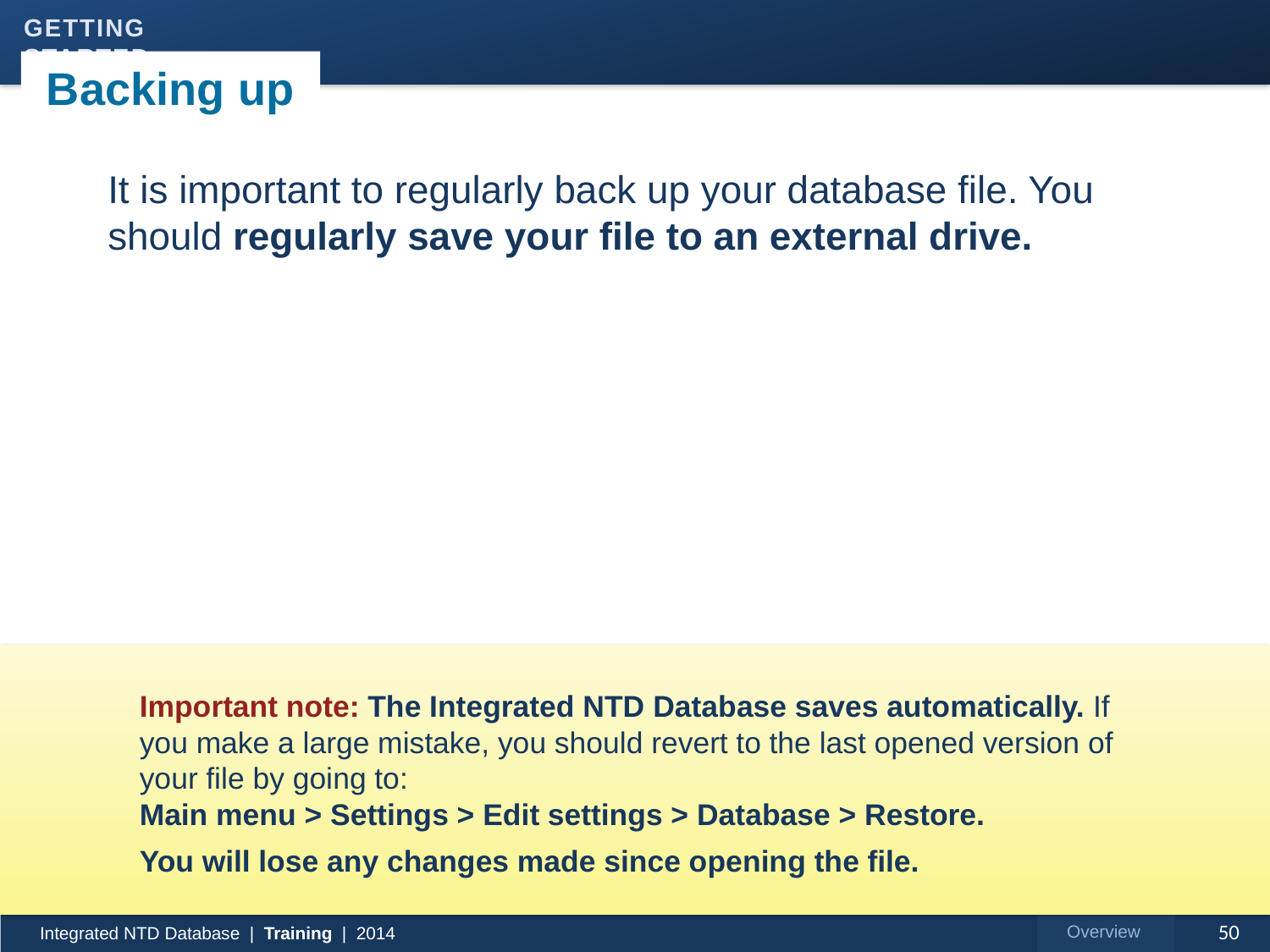

getting started
# Backing up
It is important to regularly back up your database file. You should regularly save your file to an external drive.

Important note: The Integrated NTD Database saves automatically. If you make a large mistake, you should revert to the last opened version of your file by going to:
Main menu > Settings > Edit settings > Database > Restore.
You will lose any changes made since opening the file.